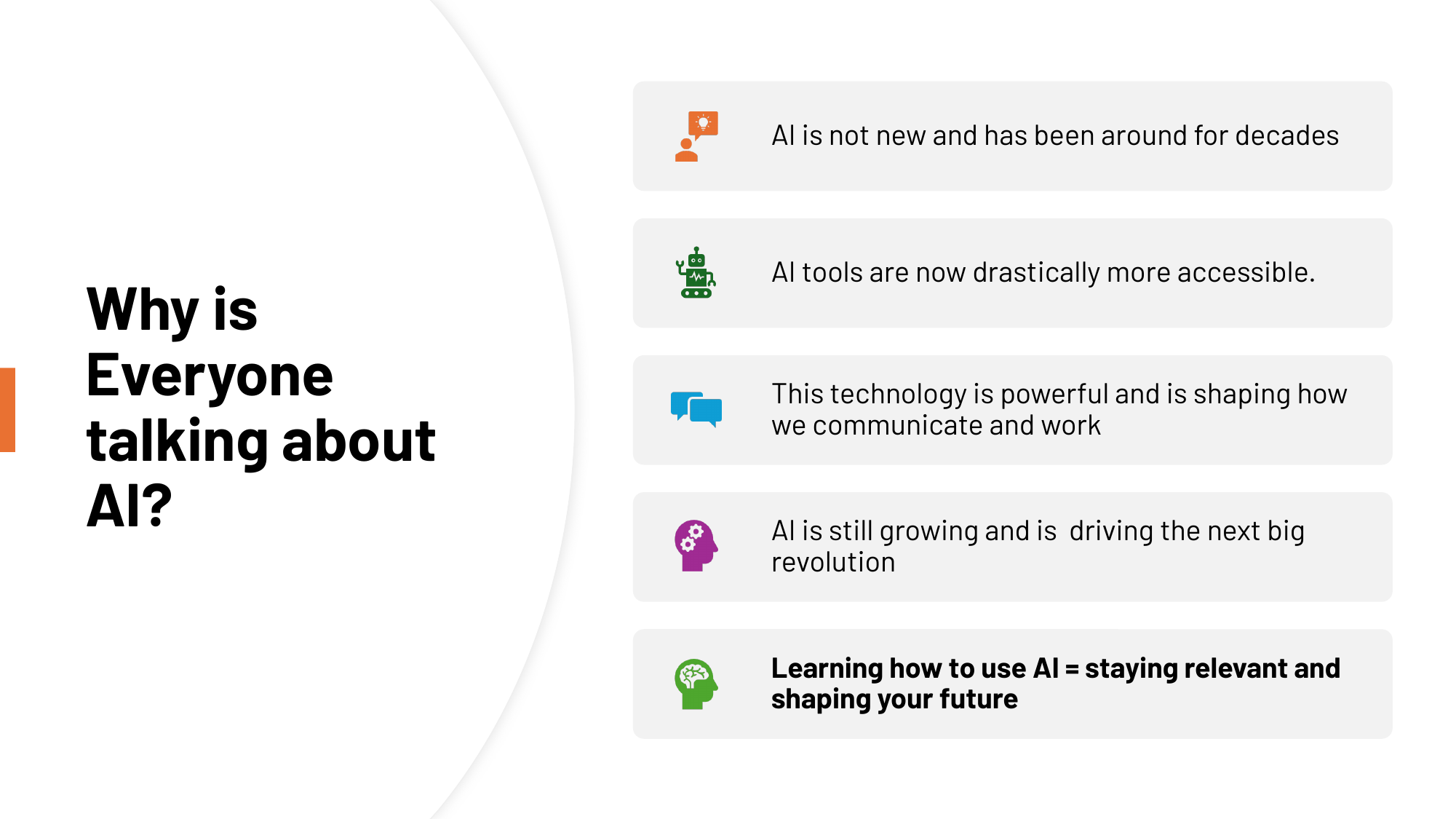

AI is not new and has been around for decades
AI tools are now drastically more accessible.
This technology is powerful and is shaping how we communicate and work
AI is still growing and is  driving the next big revolution
Learning how to use AI = staying relevant and shaping your future
# Why is Everyone talking about AI?